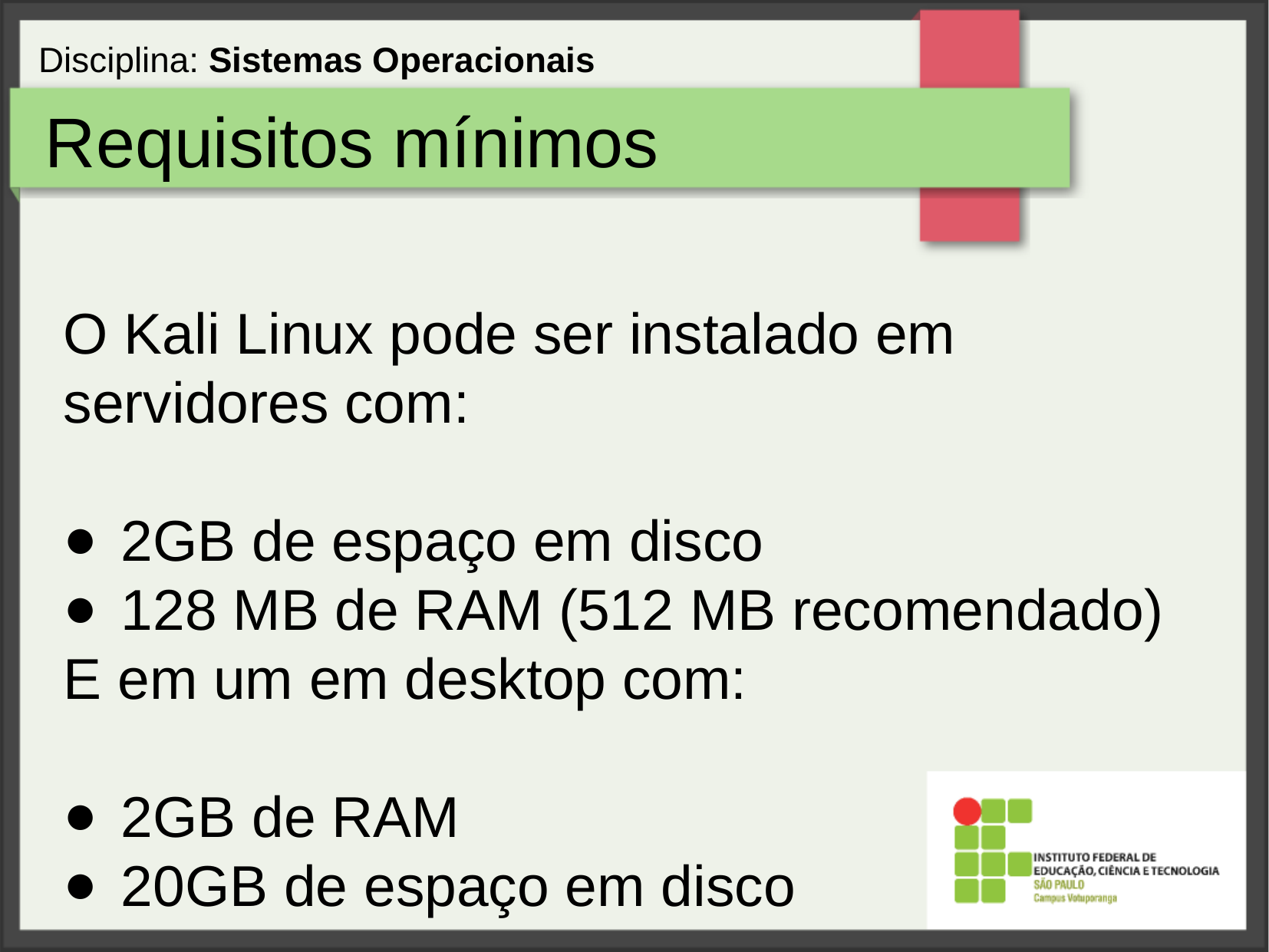

Requisitos mínimos
O Kali Linux pode ser instalado em servidores com:

2GB de espaço em disco
128 MB de RAM (512 MB recomendado)
E em um em desktop com:

2GB de RAM
20GB de espaço em disco